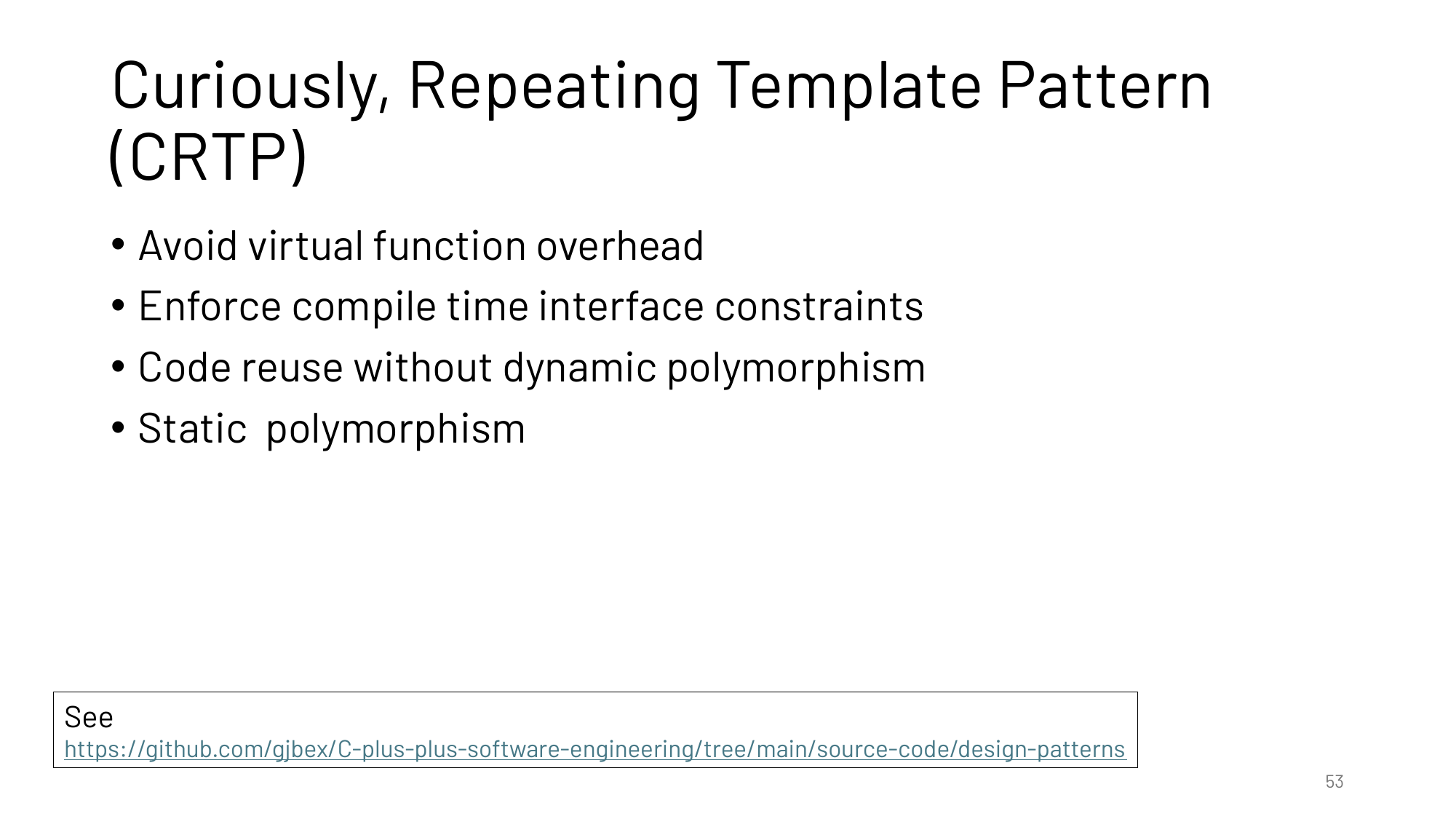

# Curiously, Repeating Template Pattern (CRTP)
Avoid virtual function overhead
Enforce compile time interface constraints
Code reuse without dynamic polymorphism
Static  polymorphism
See
https://github.com/gjbex/C-plus-plus-software-engineering/tree/main/source-code/design-patterns
53